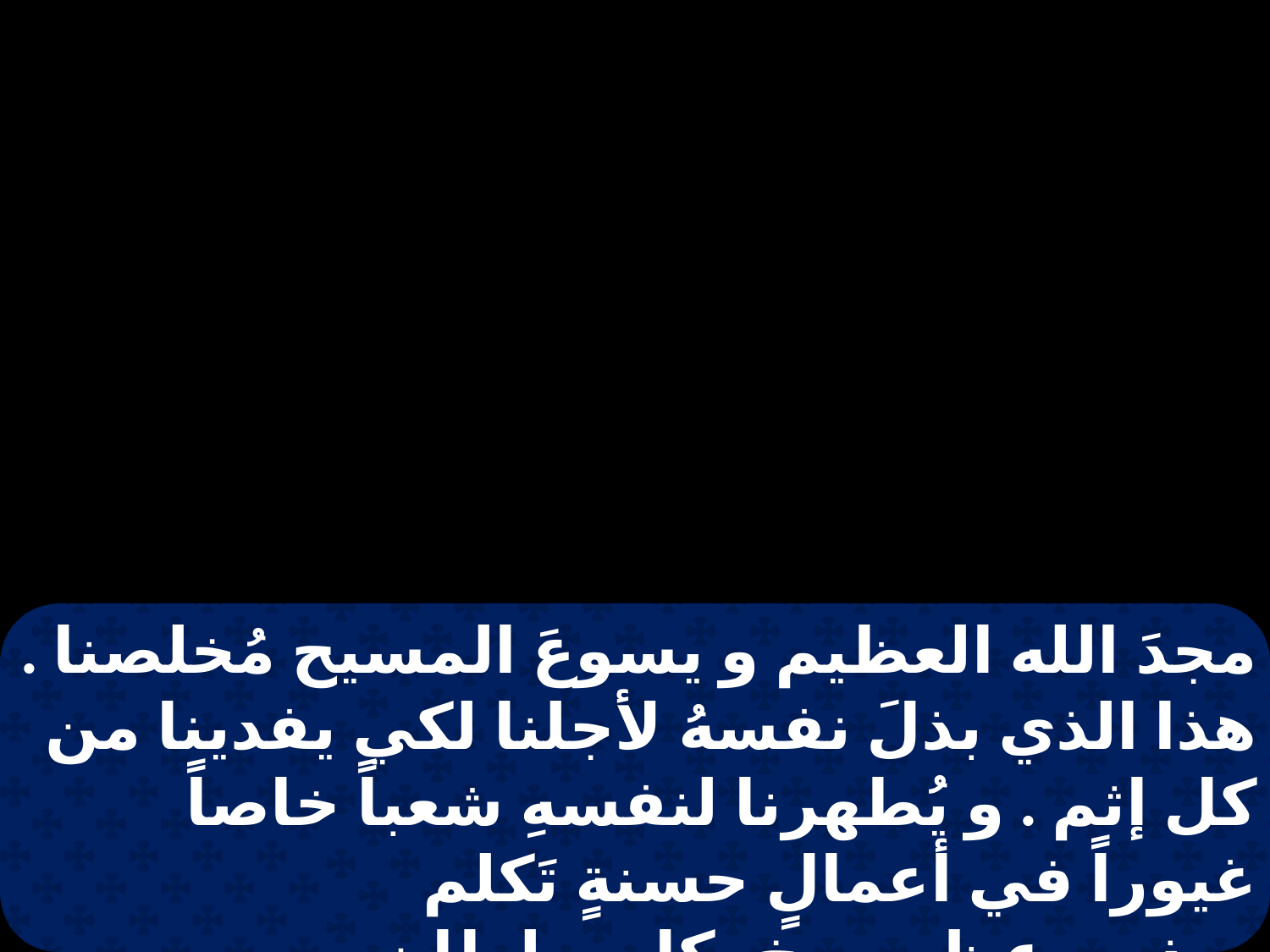

مجدَ الله العظيم و يسوعَ المسيح مُخلصنا . هذا الذي بذلَ نفسهُ لأجلنا لكي يفدينا من كل إثم . و يُطهرنا لنفسهِ شعباً خاصاً غيوراً في أعمالٍ حسنةٍ تَكلم
بهذه و عِظ و وبخ بكل سلطانٍ